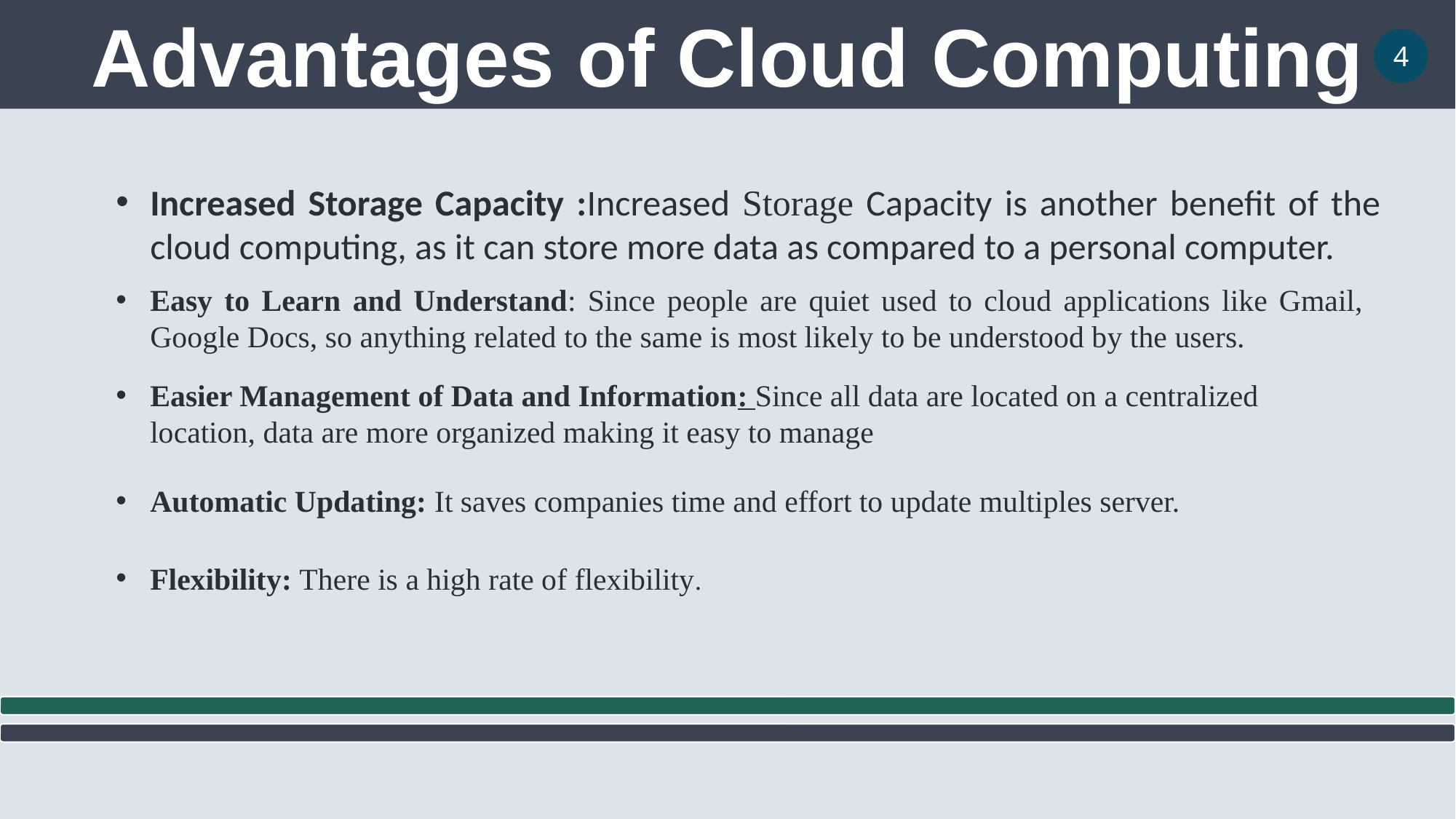

Advantages of Cloud Computing
4
Increased Storage Capacity :Increased Storage Capacity is another benefit of the cloud computing, as it can store more data as compared to a personal computer.
Easy to Learn and Understand: Since people are quiet used to cloud applications like Gmail, Google Docs, so anything related to the same is most likely to be understood by the users.
Easier Management of Data and Information: Since all data are located on a centralized location, data are more organized making it easy to manage
Automatic Updating: It saves companies time and effort to update multiples server.
Flexibility: There is a high rate of flexibility.